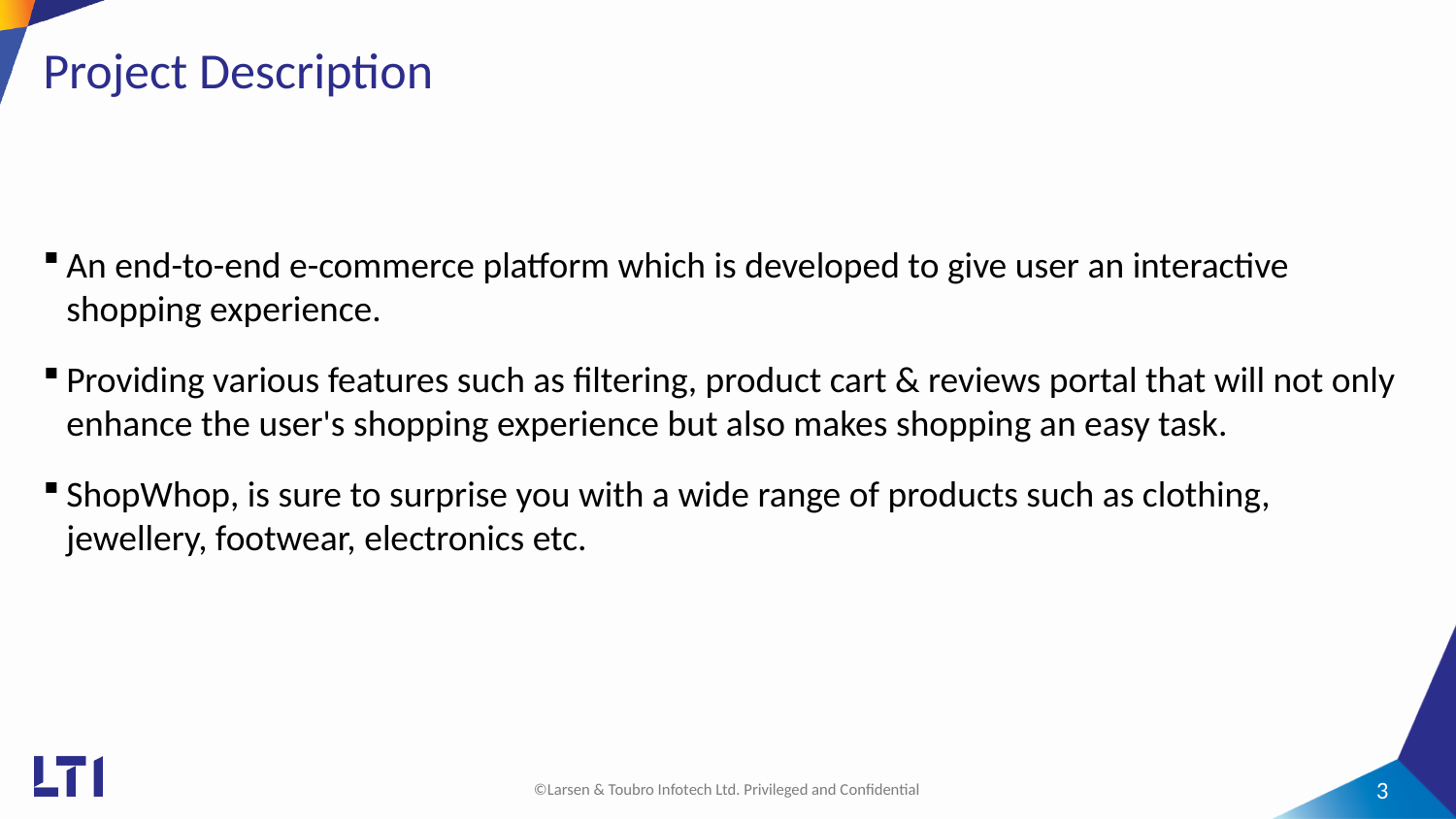

# Project Description
An end-to-end e-commerce platform which is developed to give user an interactive shopping experience.
Providing various features such as filtering, product cart & reviews portal that will not only enhance the user's shopping experience but also makes shopping an easy task.
ShopWhop, is sure to surprise you with a wide range of products such as clothing, jewellery, footwear, electronics etc.